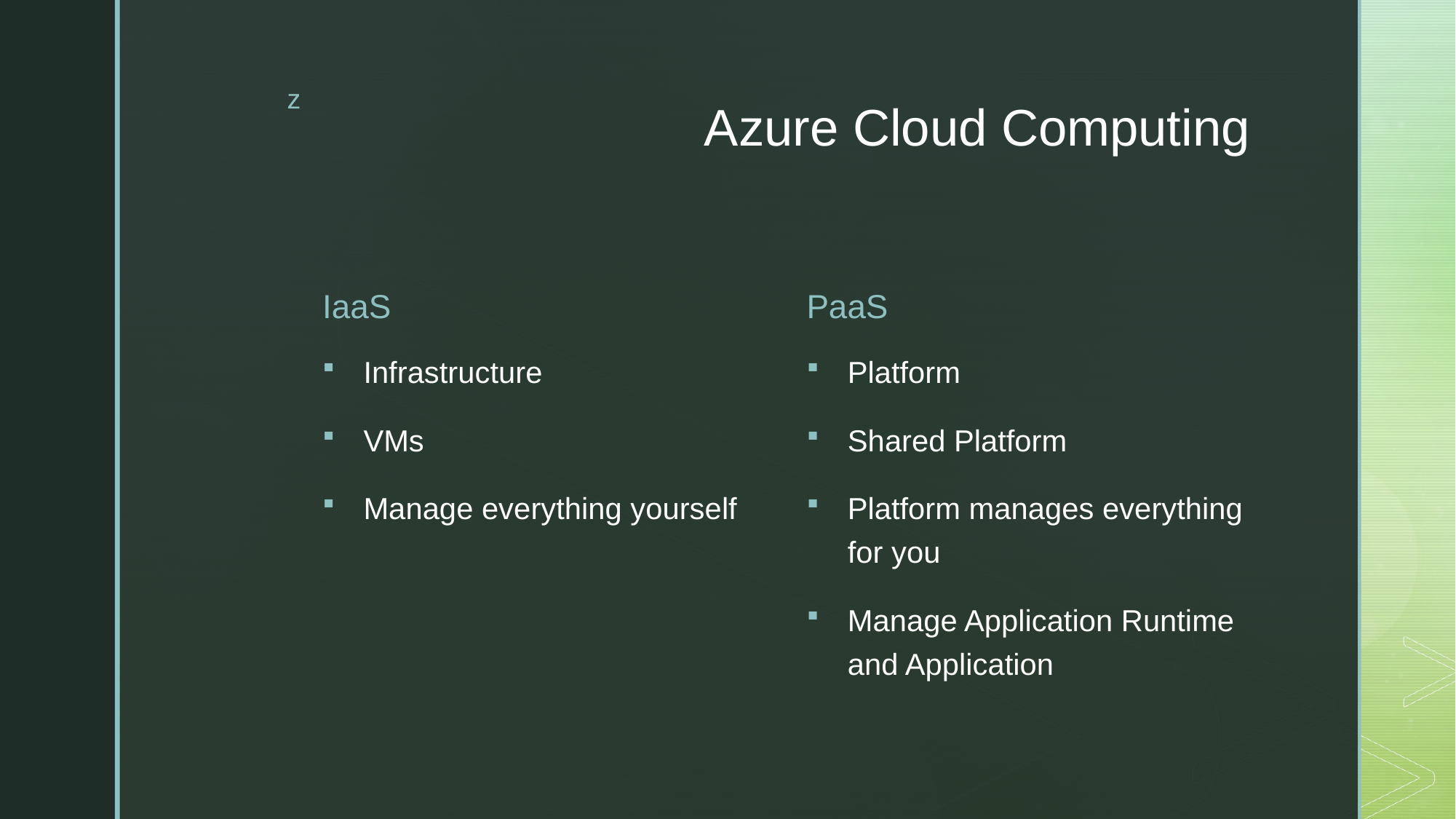

# Azure Cloud Computing
IaaS
PaaS
Infrastructure
VMs
Manage everything yourself
Platform
Shared Platform
Platform manages everything for you
Manage Application Runtime and Application